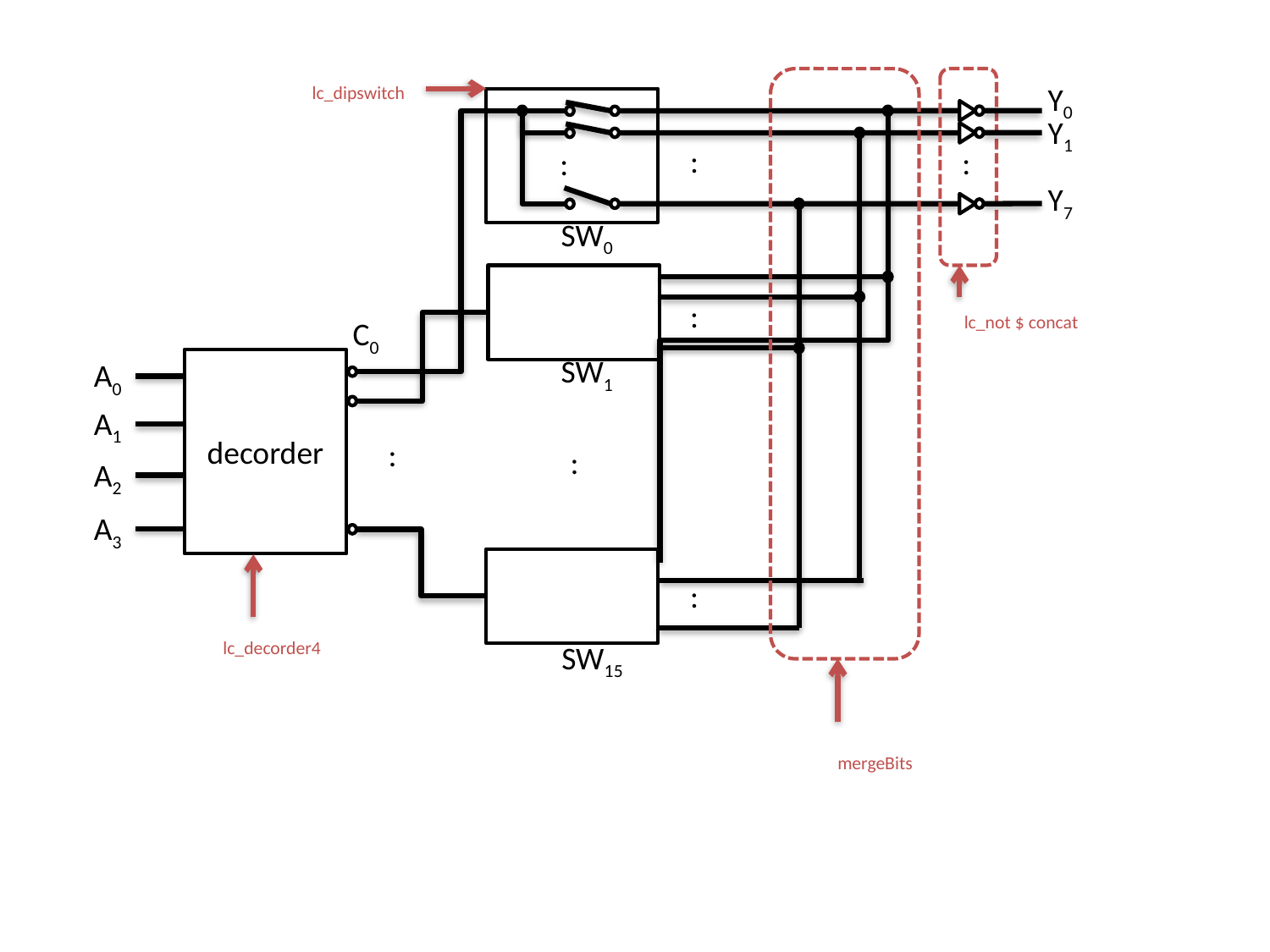

lc_dipswitch

Y0

Y1

:
:
:
Y7

SW0

lc_not $ concat
:

C0

SW1
A0
decorder
A1
A2
A3

:
:

:
lc_decorder4
SW15
mergeBits